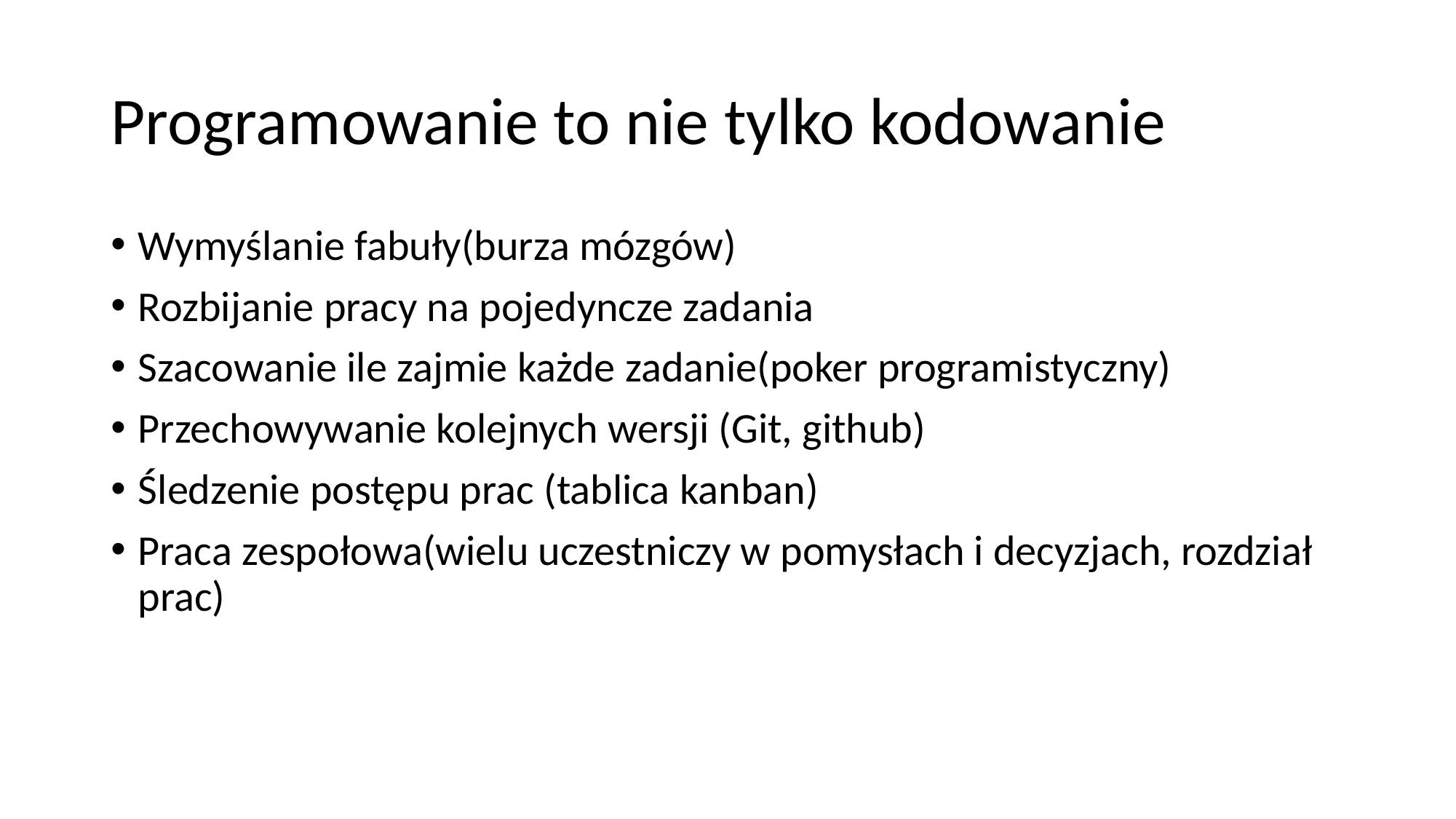

# Programowanie to nie tylko kodowanie
Wymyślanie fabuły(burza mózgów)
Rozbijanie pracy na pojedyncze zadania
Szacowanie ile zajmie każde zadanie(poker programistyczny)
Przechowywanie kolejnych wersji (Git, github)
Śledzenie postępu prac (tablica kanban)
Praca zespołowa(wielu uczestniczy w pomysłach i decyzjach, rozdział prac)